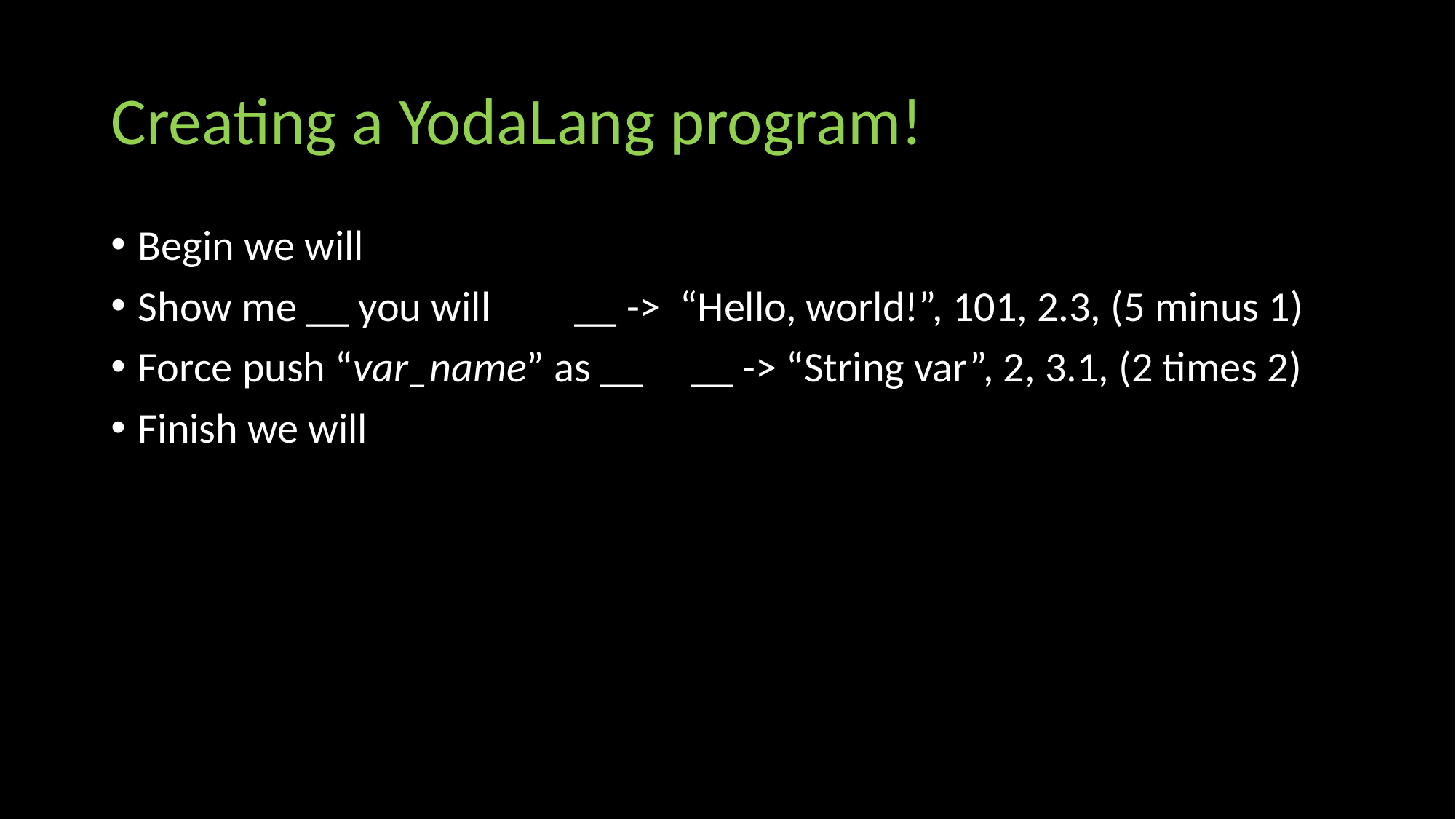

# Creating a YodaLang program!
Begin we will
Show me __ you will	__ ->  “Hello, world!”, 101, 2.3, (5 minus 1)
Force push “var_name” as __     __ -> “String var”, 2, 3.1, (2 times 2)
Finish we will